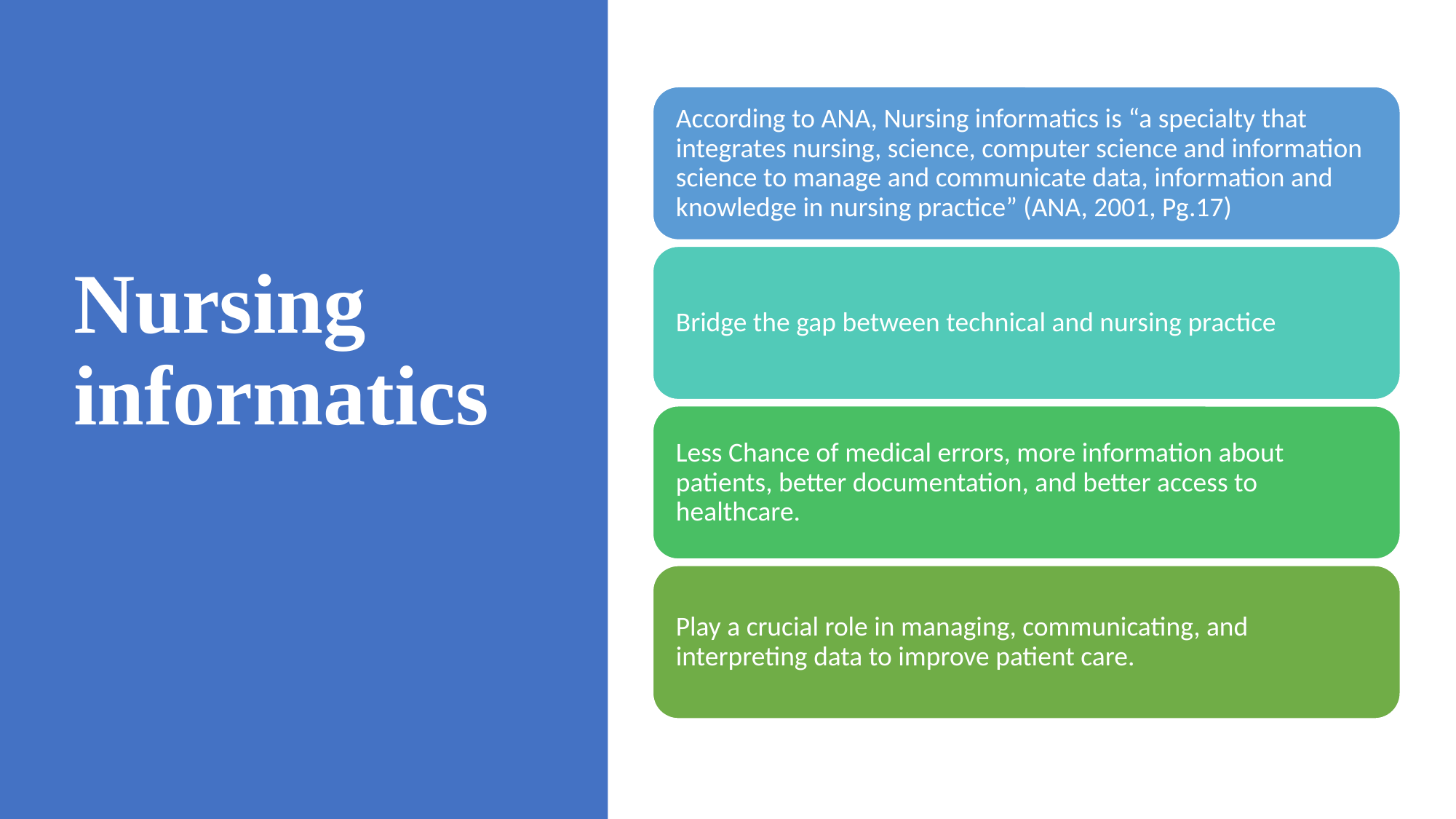

# Nursing informatics
According to ANA, Nursing informatics is “a specialty that integrates nursing, science, computer science and information science to manage and communicate data, information and knowledge in nursing practice” (ANA, 2001, Pg.17)
Bridge the gap between technical and nursing practice
Less Chance of medical errors, more information about patients, better documentation, and better access to healthcare.
Play a crucial role in managing, communicating, and interpreting data to improve patient care.